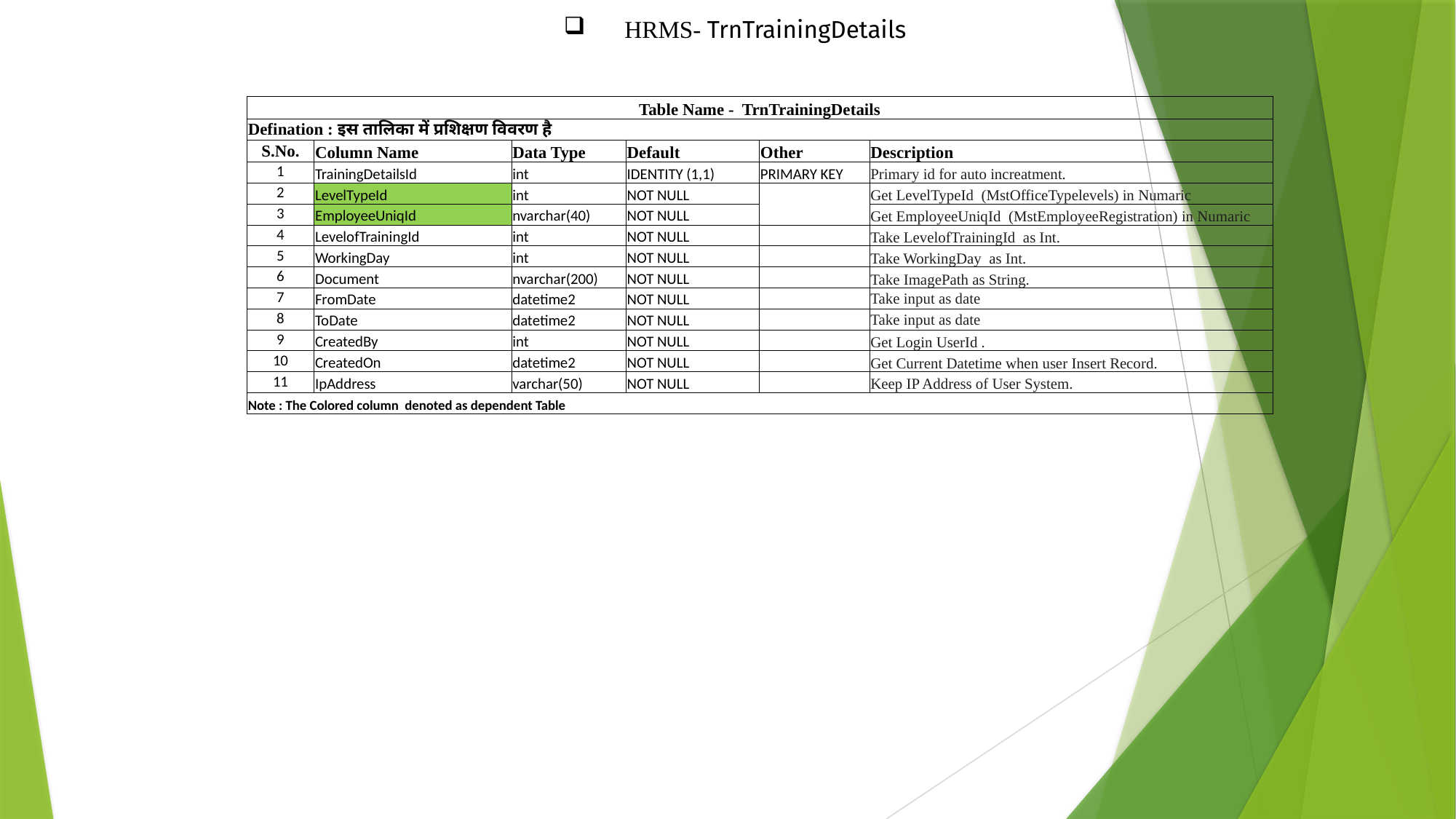

HRMS- TrnTrainingDetails

| Table Name - TrnTrainingDetails |  |  |  |  |  |
| --- | --- | --- | --- | --- | --- |
| Defination : इस तालिका में प्रशिक्षण विवरण है |  |  |  |  |  |
| S.No. | Column Name | Data Type | Default | Other | Description |
| 1 | TrainingDetailsId | int | IDENTITY (1,1) | PRIMARY KEY | Primary id for auto increatment. |
| 2 | LevelTypeId | int | NOT NULL |  | Get LevelTypeId (MstOfficeTypelevels) in Numaric |
| 3 | EmployeeUniqId | nvarchar(40) | NOT NULL |  | Get EmployeeUniqId (MstEmployeeRegistration) in Numaric |
| 4 | LevelofTrainingId | int | NOT NULL |  | Take LevelofTrainingId as Int. |
| 5 | WorkingDay | int | NOT NULL |  | Take WorkingDay as Int. |
| 6 | Document | nvarchar(200) | NOT NULL |  | Take ImagePath as String. |
| 7 | FromDate | datetime2 | NOT NULL |  | Take input as date |
| 8 | ToDate | datetime2 | NOT NULL |  | Take input as date |
| 9 | CreatedBy | int | NOT NULL |  | Get Login UserId . |
| 10 | CreatedOn | datetime2 | NOT NULL |  | Get Current Datetime when user Insert Record. |
| 11 | IpAddress | varchar(50) | NOT NULL |  | Keep IP Address of User System. |
| Note : The Colored column denoted as dependent Table |  |  |  |  |  |